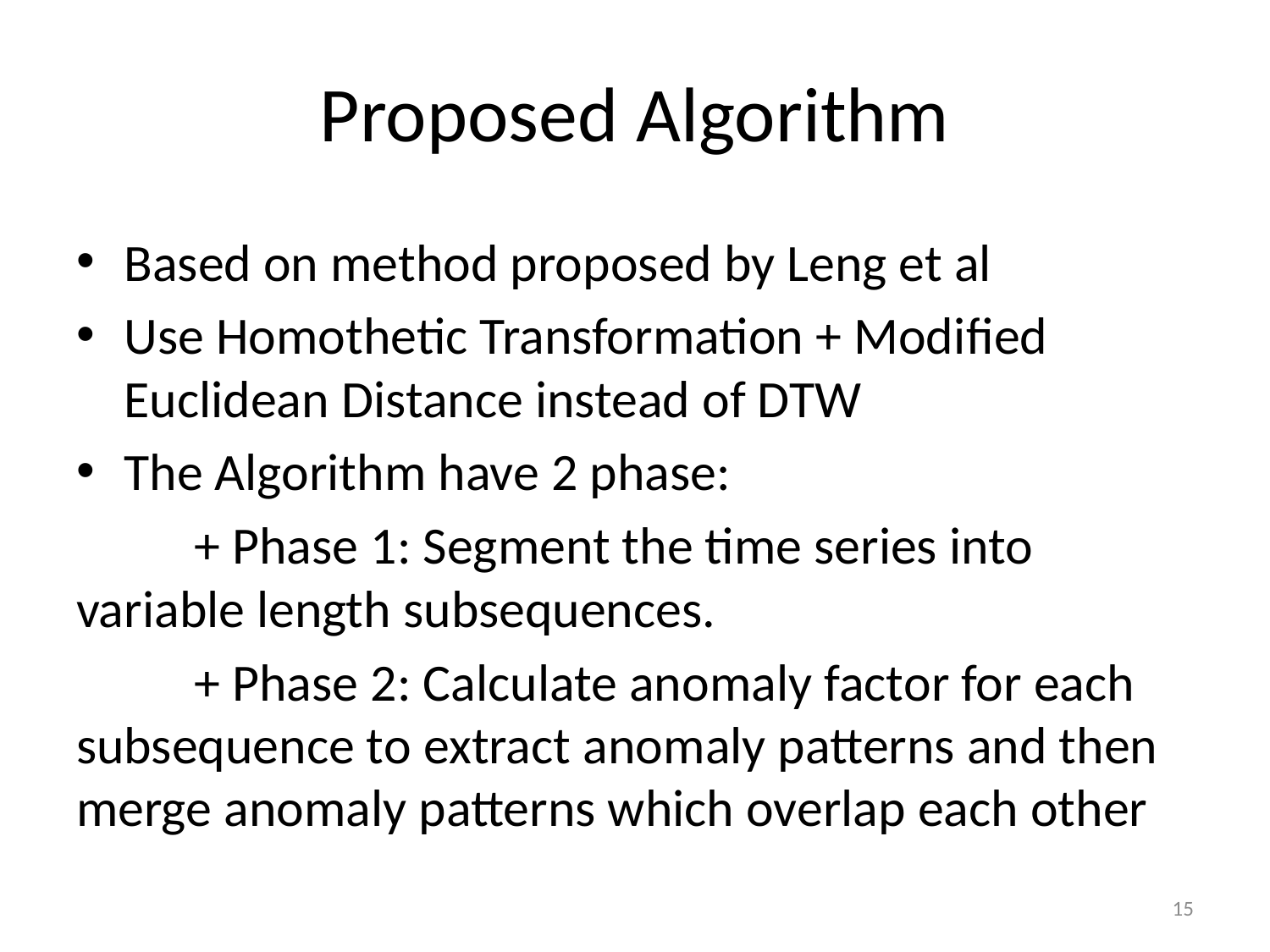

# Proposed Algorithm
Based on method proposed by Leng et al
Use Homothetic Transformation + Modified Euclidean Distance instead of DTW
The Algorithm have 2 phase:
	+ Phase 1: Segment the time series into variable length subsequences.
	+ Phase 2: Calculate anomaly factor for each subsequence to extract anomaly patterns and then merge anomaly patterns which overlap each other
15